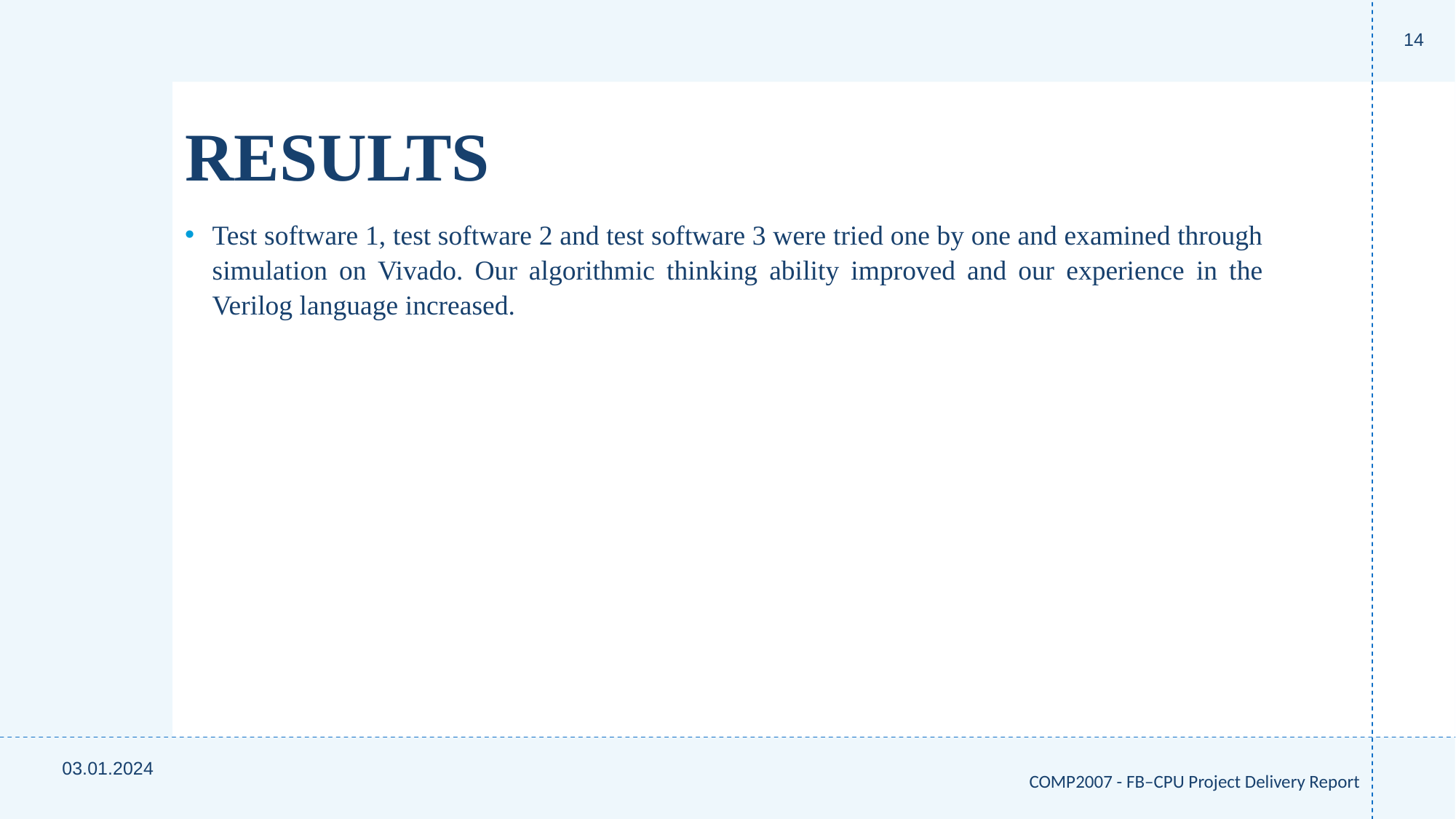

14
# RESULTS
Test software 1, test software 2 and test software 3 were tried one by one and examined through simulation on Vivado. Our algorithmic thinking ability improved and our experience in the Verilog language increased.

COMP2007 - FB–CPU Project Delivery Report
03.01.2024